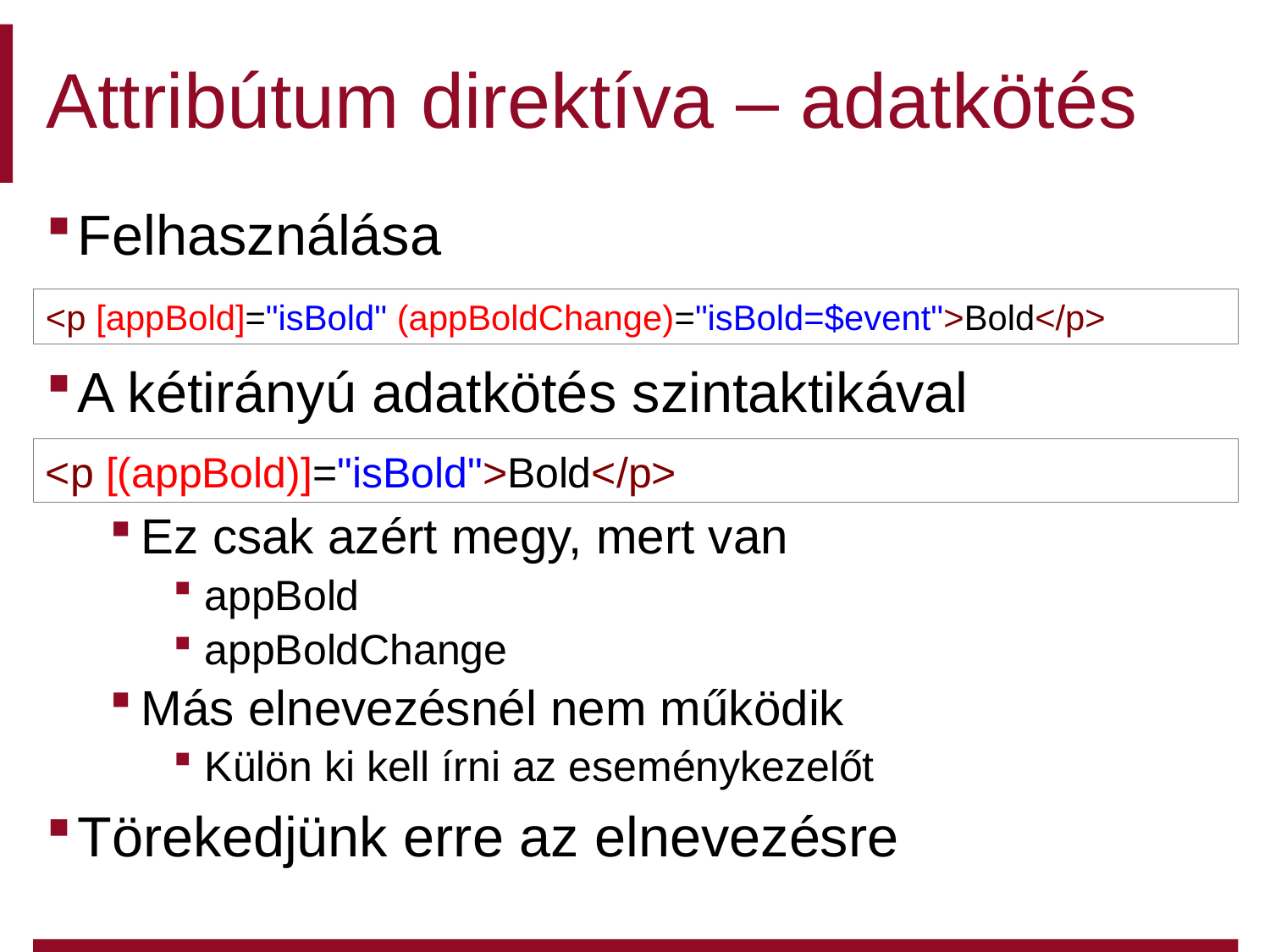

# Attribútum direktíva – adatkötés
Felhasználása

A kétirányú adatkötés szintaktikával

Ez csak azért megy, mert van
appBold
appBoldChange
Más elnevezésnél nem működik
Külön ki kell írni az eseménykezelőt
Törekedjünk erre az elnevezésre
<p [appBold]="isBold" (appBoldChange)="isBold=$event">Bold</p>
<p [(appBold)]="isBold">Bold</p>